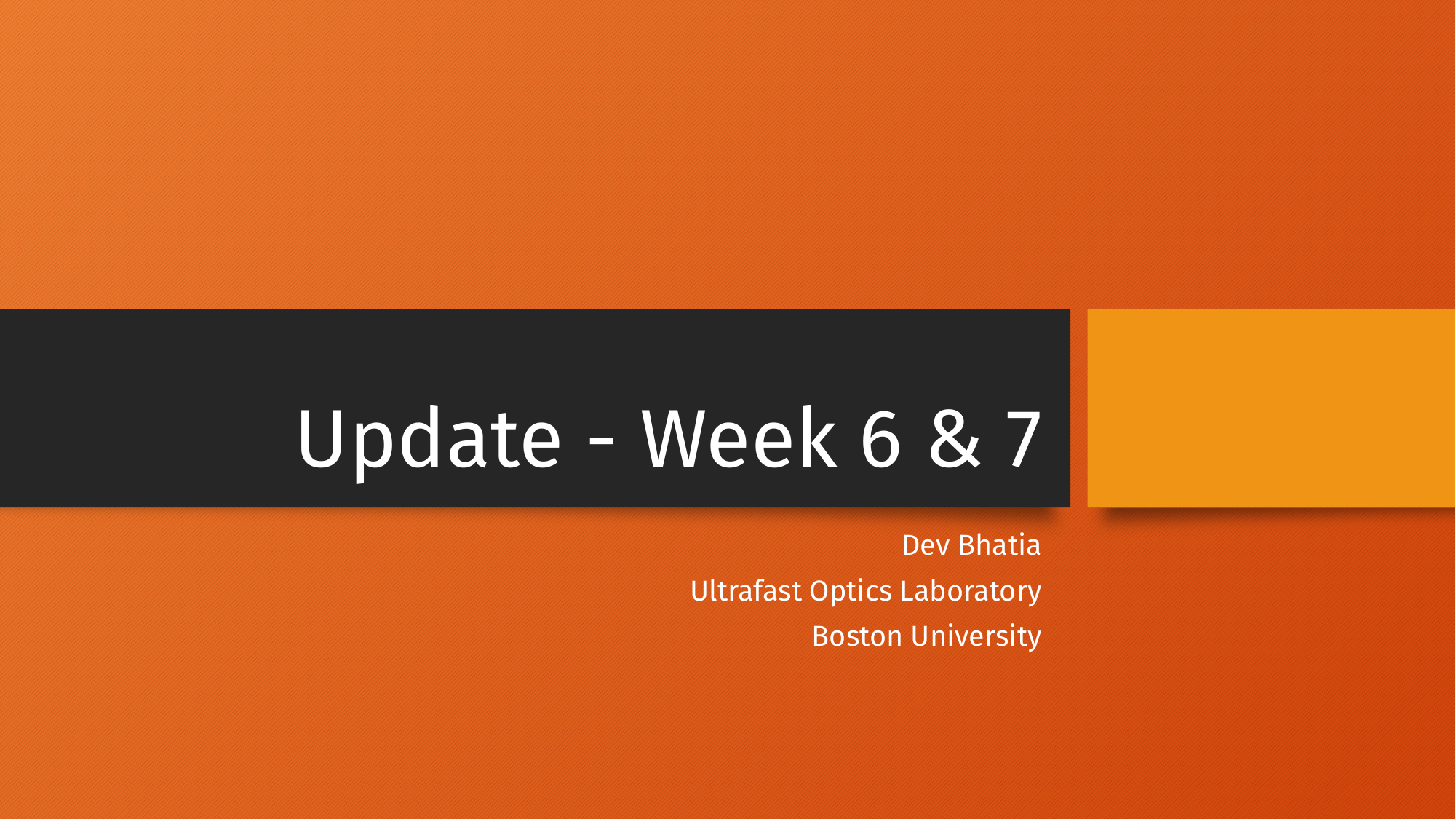

# Update - Week 6 & 7
Dev Bhatia
Ultrafast Optics Laboratory
Boston University